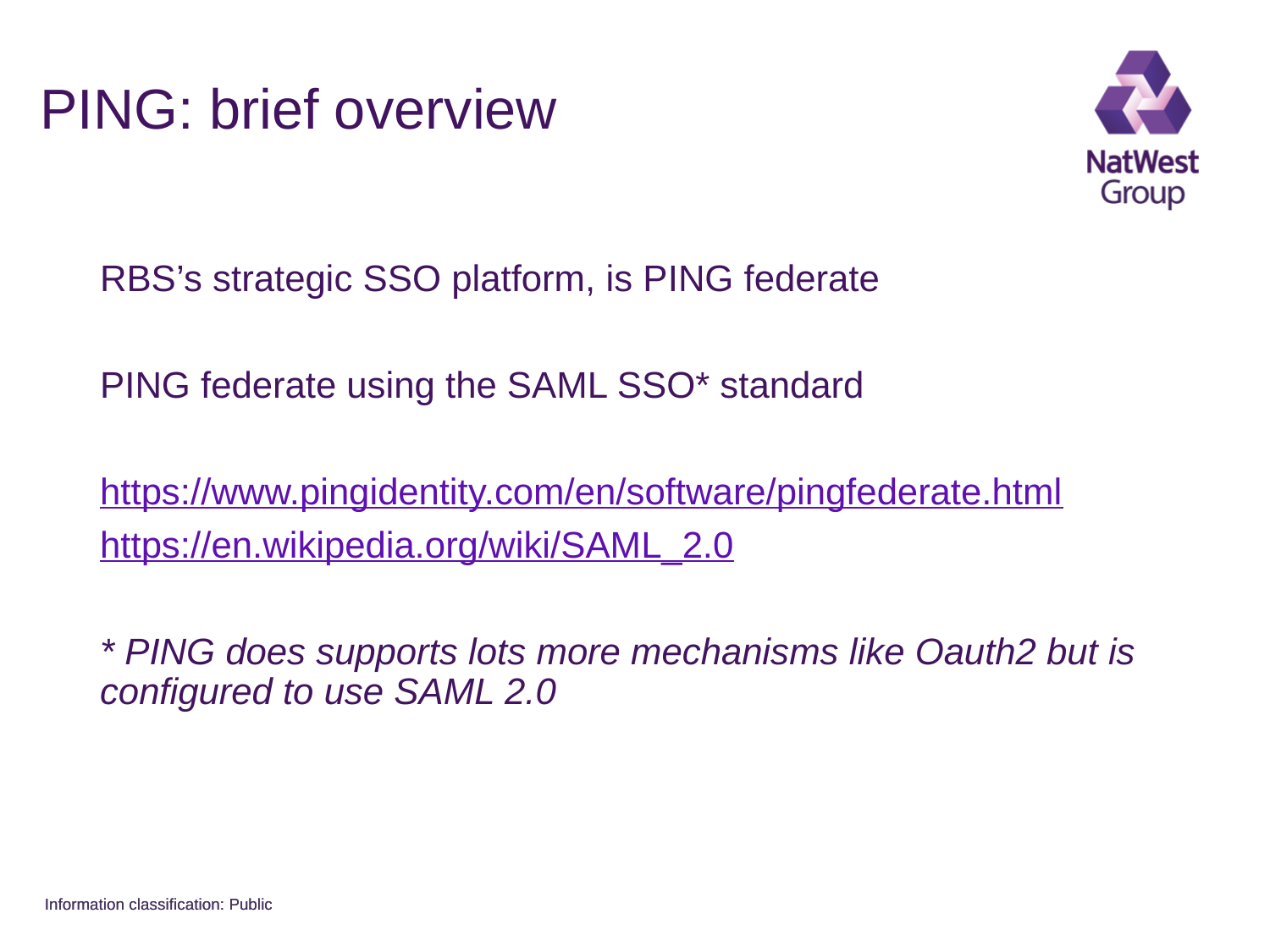

FOR INTERNAL USE ONLY
# PING: brief overview
RBS’s strategic SSO platform, is PING federate

PING federate using the SAML SSO* standard

https://www.pingidentity.com/en/software/pingfederate.html
https://en.wikipedia.org/wiki/SAML_2.0

* PING does supports lots more mechanisms like Oauth2 but is configured to use SAML 2.0
Information classiﬁcation: Public